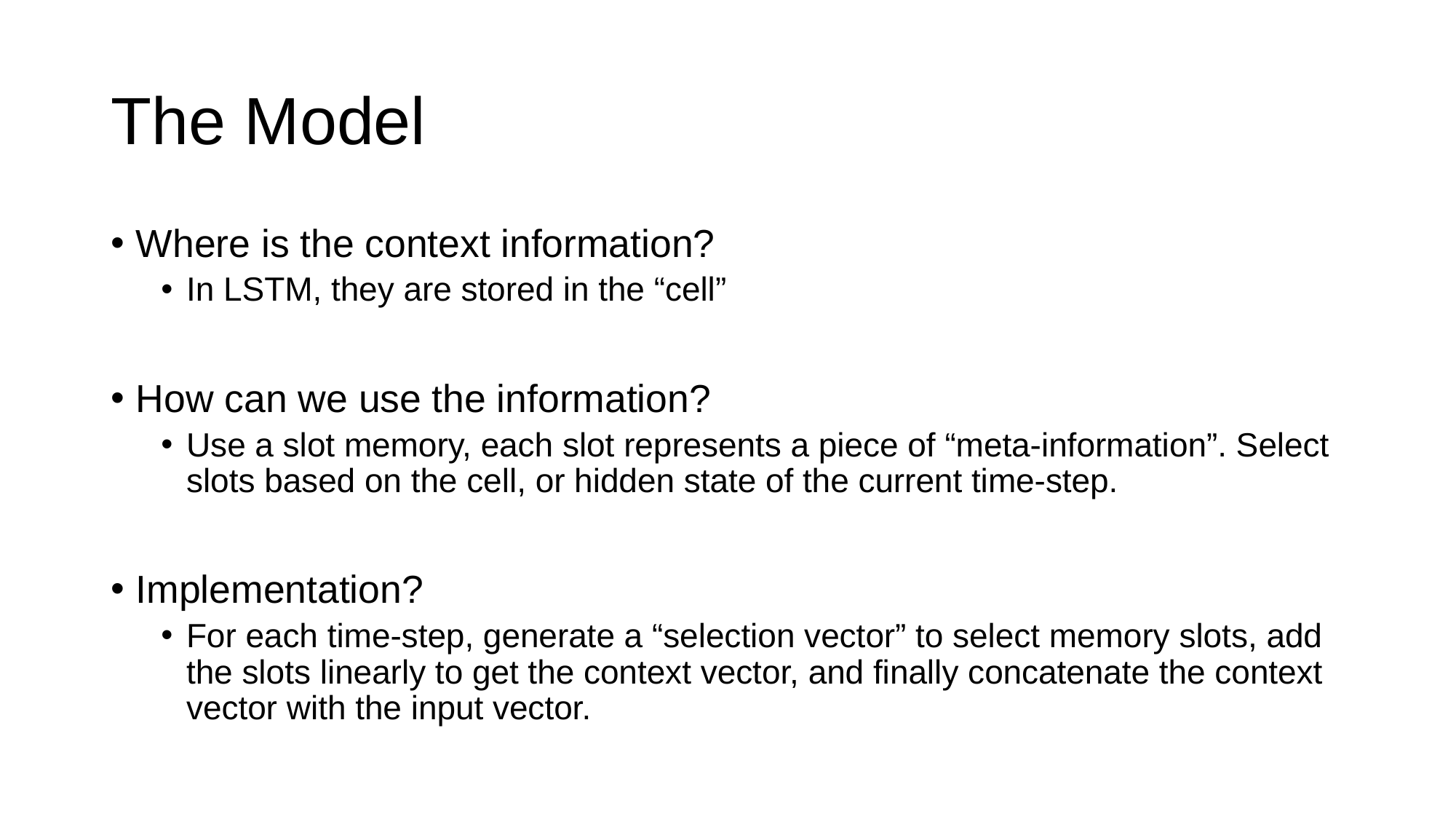

# The Model
Where is the context information?
In LSTM, they are stored in the “cell”

How can we use the information?
Use a slot memory, each slot represents a piece of “meta-information”. Select slots based on the cell, or hidden state of the current time-step.

Implementation?
For each time-step, generate a “selection vector” to select memory slots, add the slots linearly to get the context vector, and finally concatenate the context vector with the input vector.